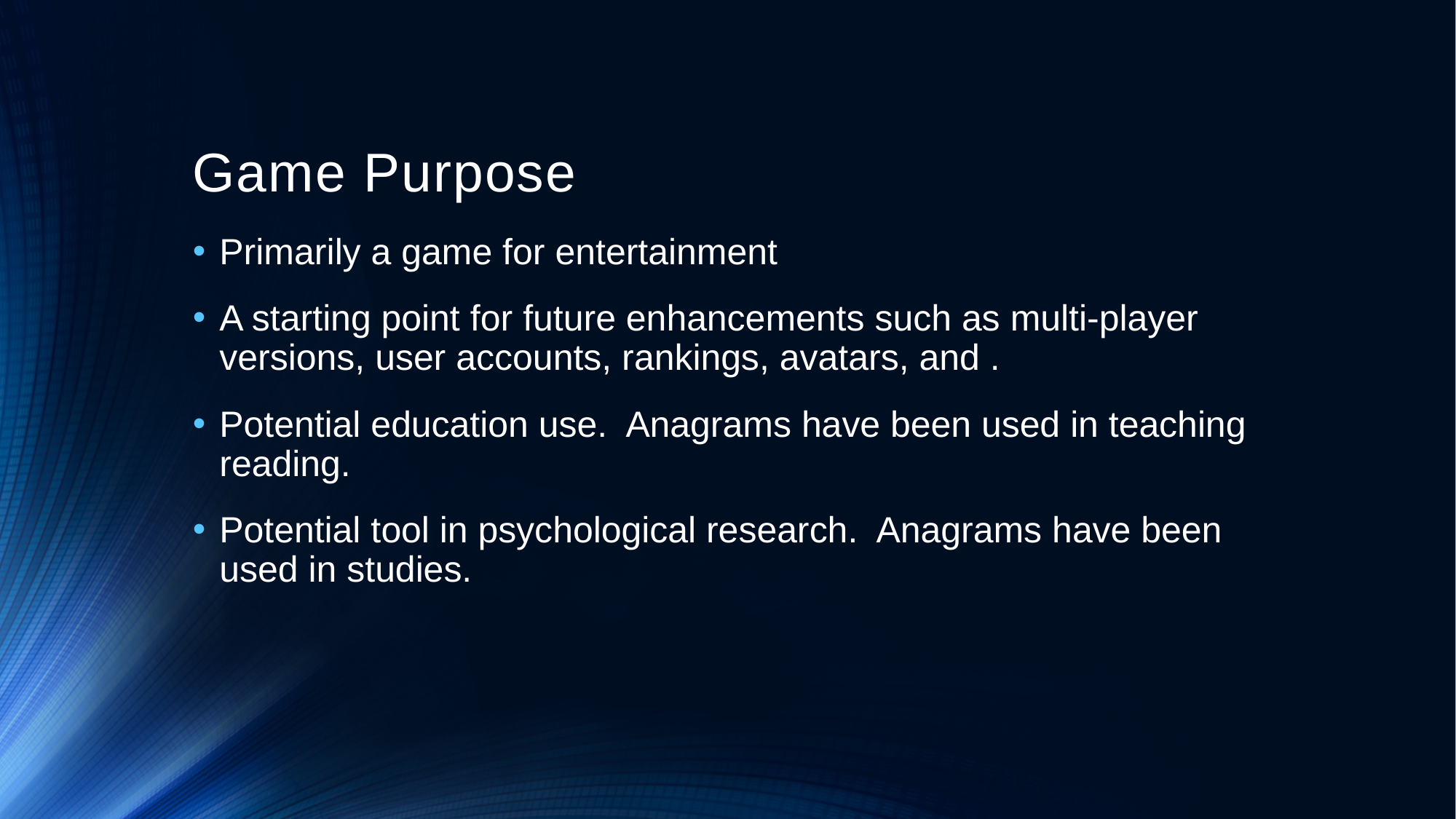

# Game Purpose
Primarily a game for entertainment
A starting point for future enhancements such as multi-player versions, user accounts, rankings, avatars, and .
Potential education use.  Anagrams have been used in teaching reading.
Potential tool in psychological research.  Anagrams have been used in studies.